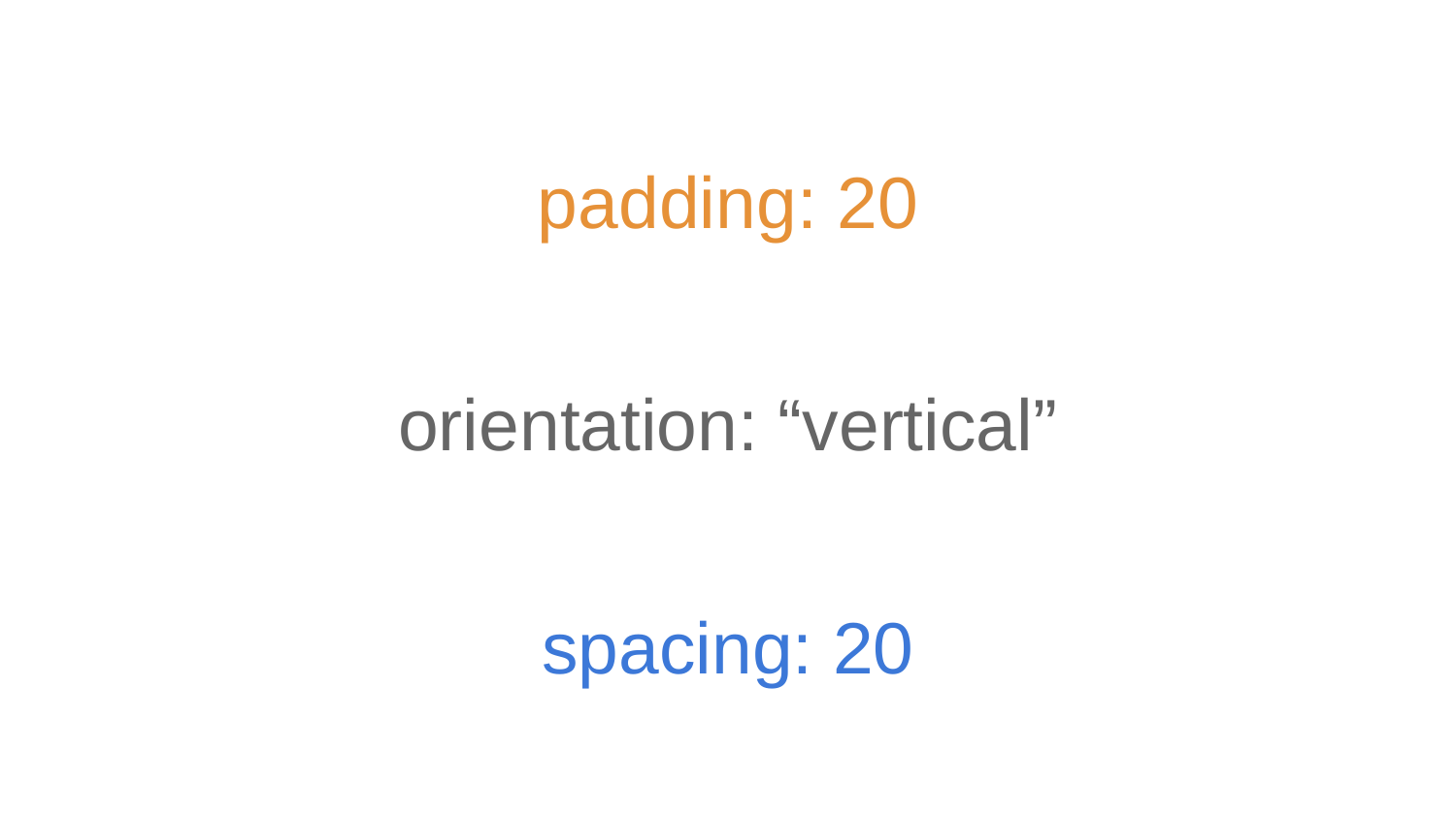

# padding: 20
orientation: “vertical”
spacing: 20